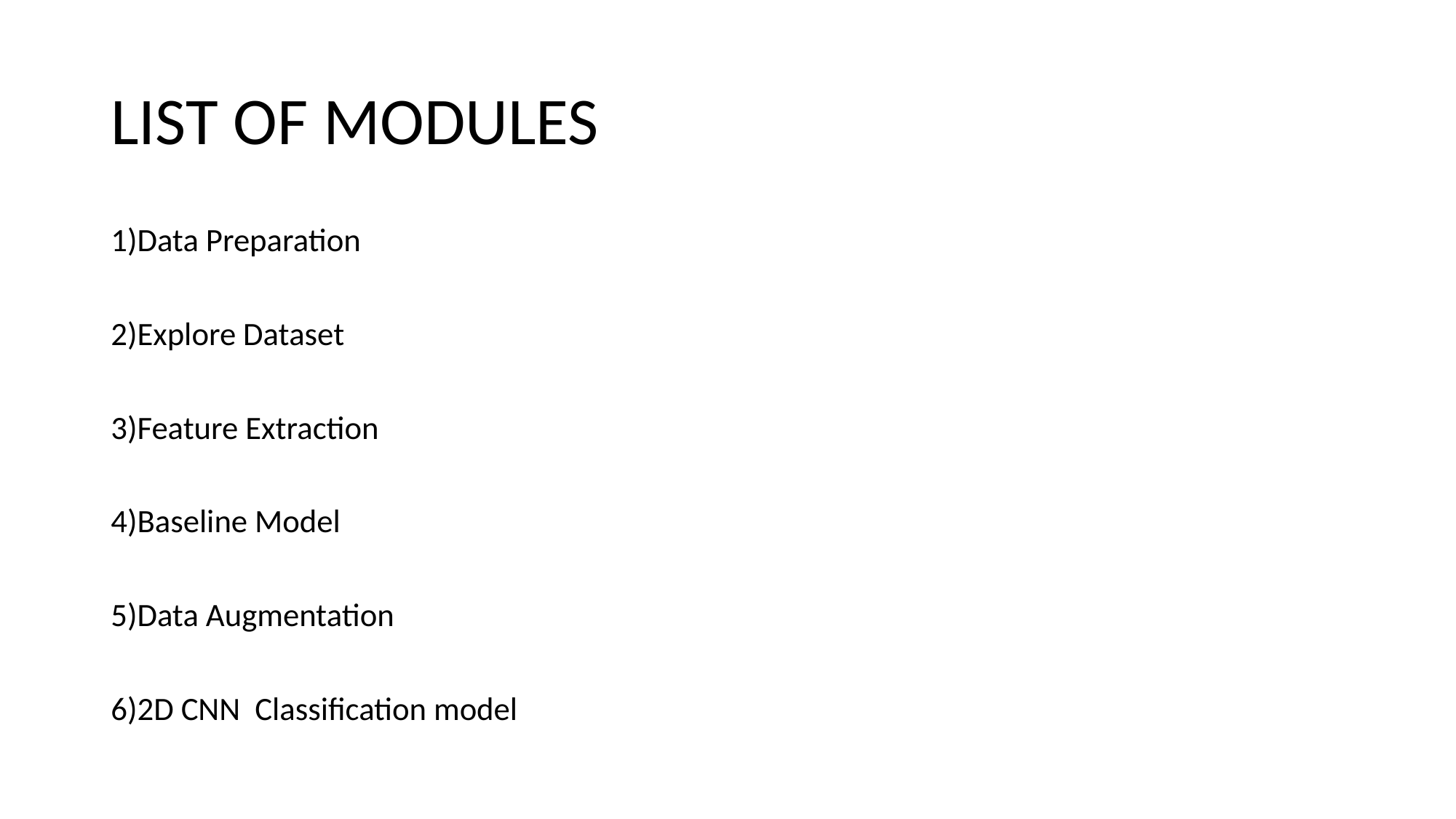

# LIST OF MODULES
1)Data Preparation

2)Explore Dataset

3)Feature Extraction

4)Baseline Model

5)Data Augmentation

6)2D CNN  Classification model